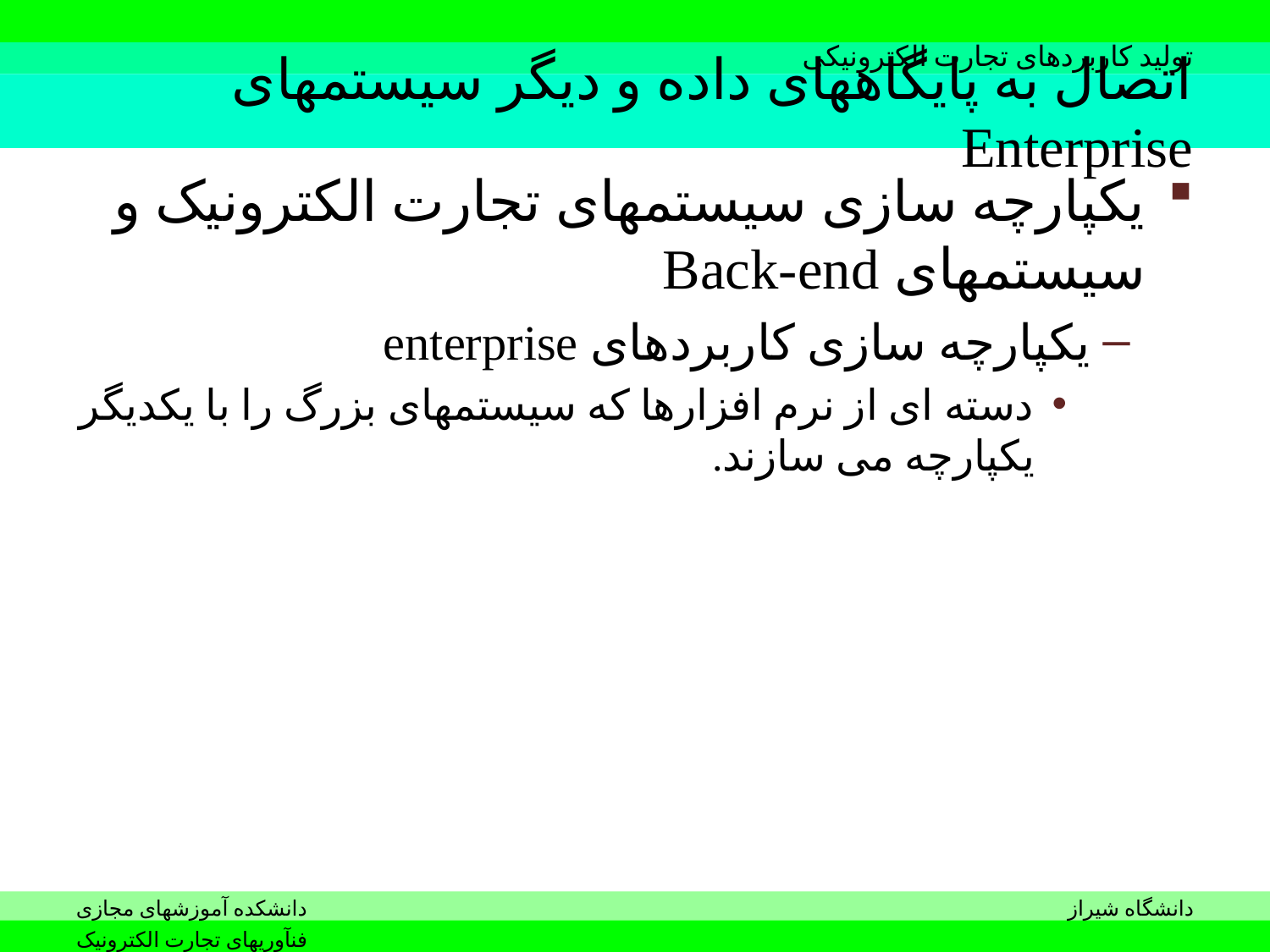

# اتصال به پایگاههای داده و دیگر سیستمهای Enterprise
یکپارچه سازی سیستمهای تجارت الکترونیک و سیستمهای Back-end
یکپارچه سازی کاربردهای enterprise
دسته ای از نرم افزارها که سیستمهای بزرگ را با یکدیگر یکپارچه می سازند.